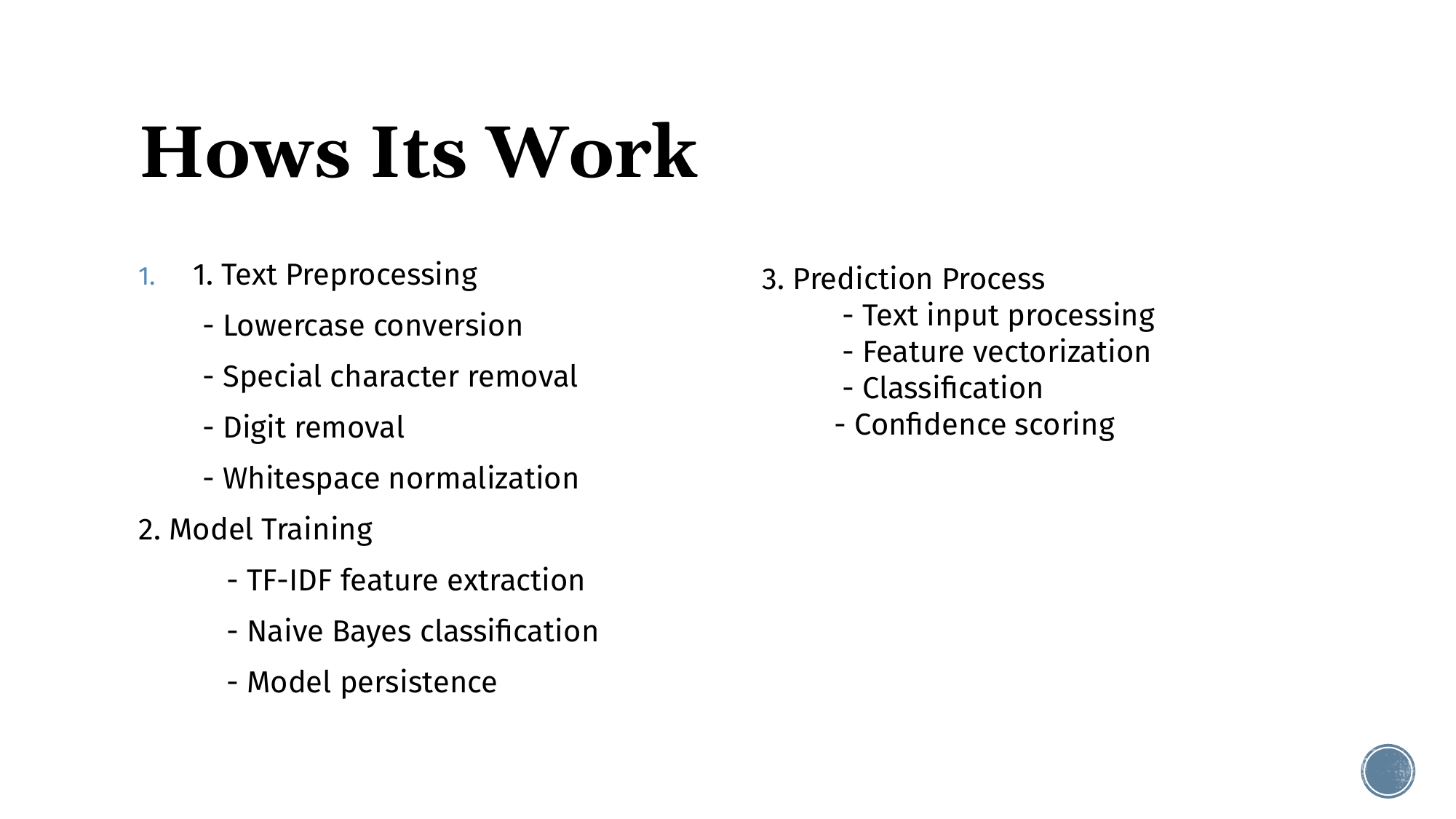

# Hows Its Work
1. Text Preprocessing
        - Lowercase conversion
        - Special character removal
        - Digit removal
        - Whitespace normalization
2. Model Training
           - TF-IDF feature extraction
           - Naive Bayes classification
           - Model persistence
3. Prediction Process
          - Text input processing
          - Feature vectorization
          - Classification
         - Confidence scoring